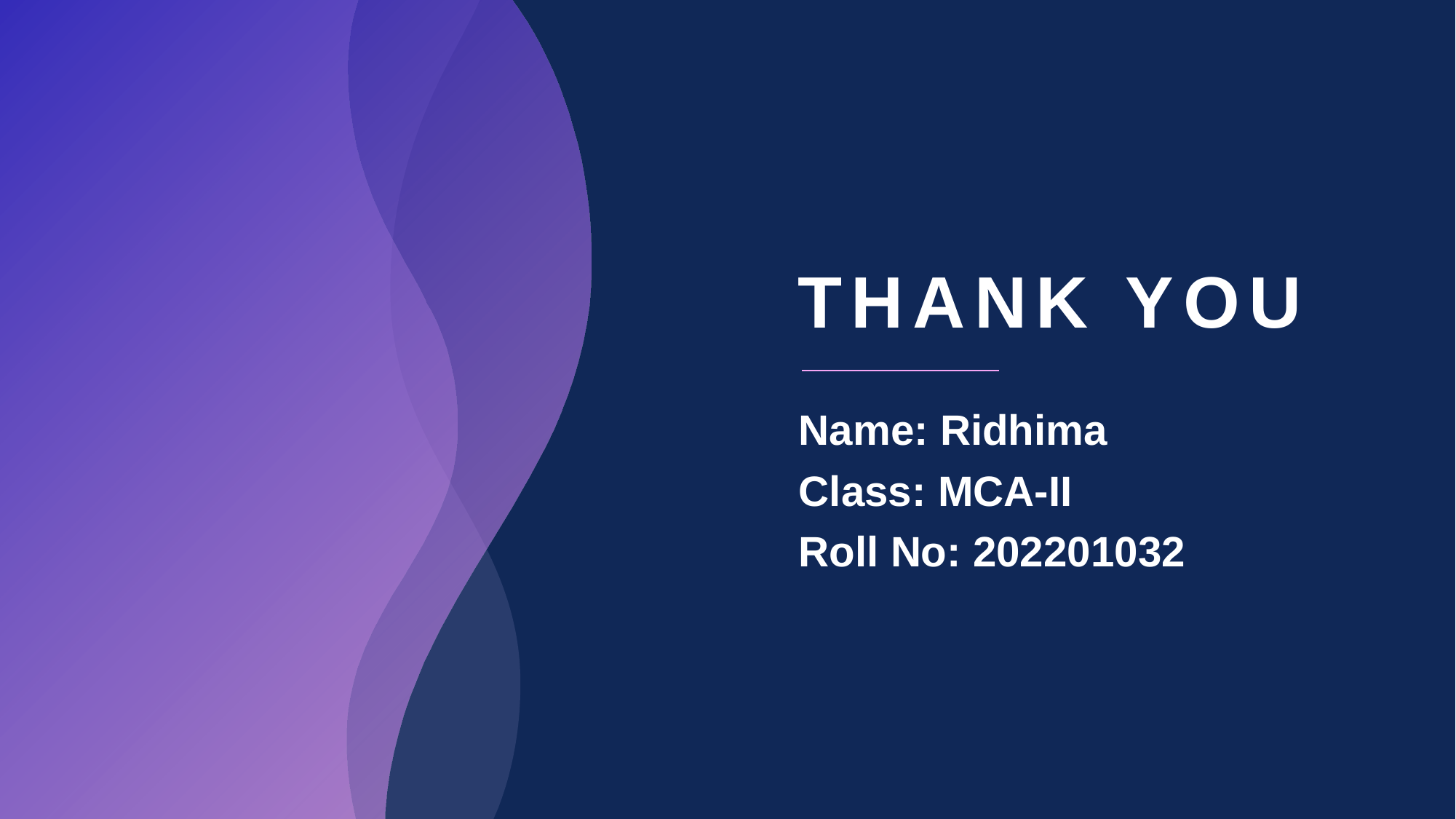

# THANK YOU
Name: Ridhima
Class: MCA-II
Roll No: 202201032